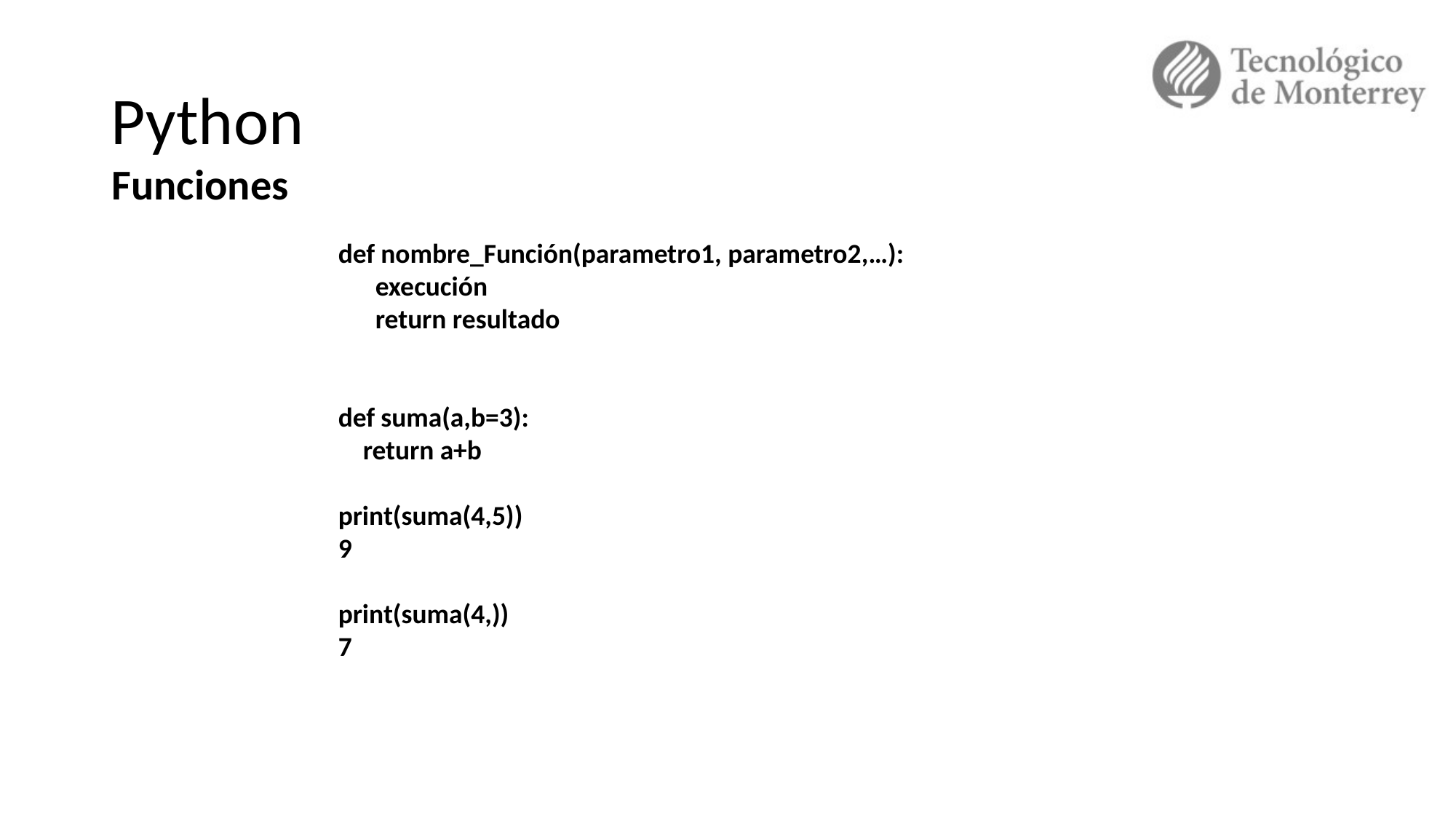

# Python
Funciones
def nombre_Función(parametro1, parametro2,…):
      execución
      return resultado

def suma(a,b=3):
    return a+b

print(suma(4,5))
9

print(suma(4,))
7